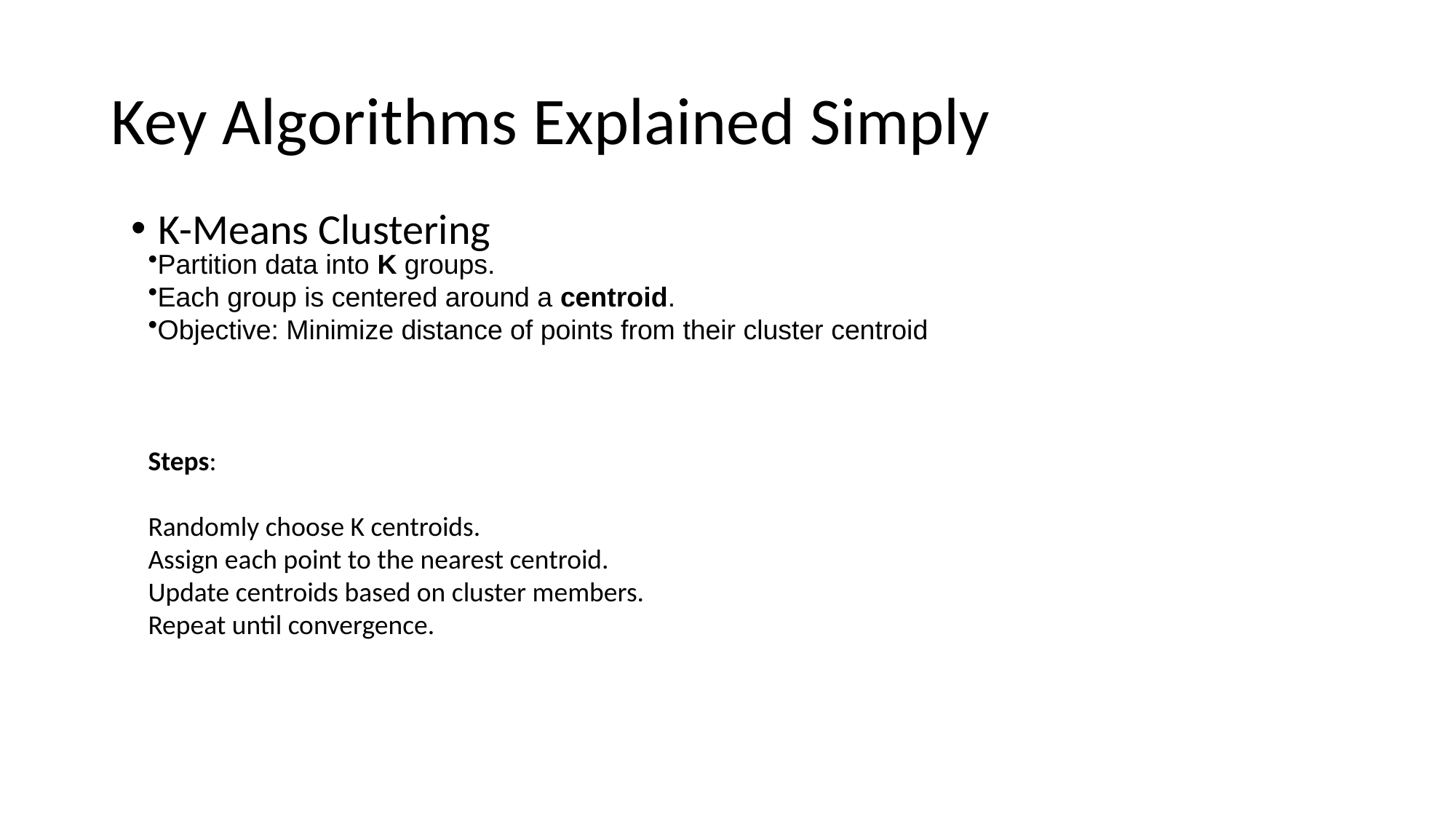

# Key Algorithms Explained Simply
K-Means Clustering

Partition data into K groups.
Each group is centered around a centroid.
Objective: Minimize distance of points from their cluster centroid

Steps:

Randomly choose K centroids.
Assign each point to the nearest centroid.
Update centroids based on cluster members.
Repeat until convergence.